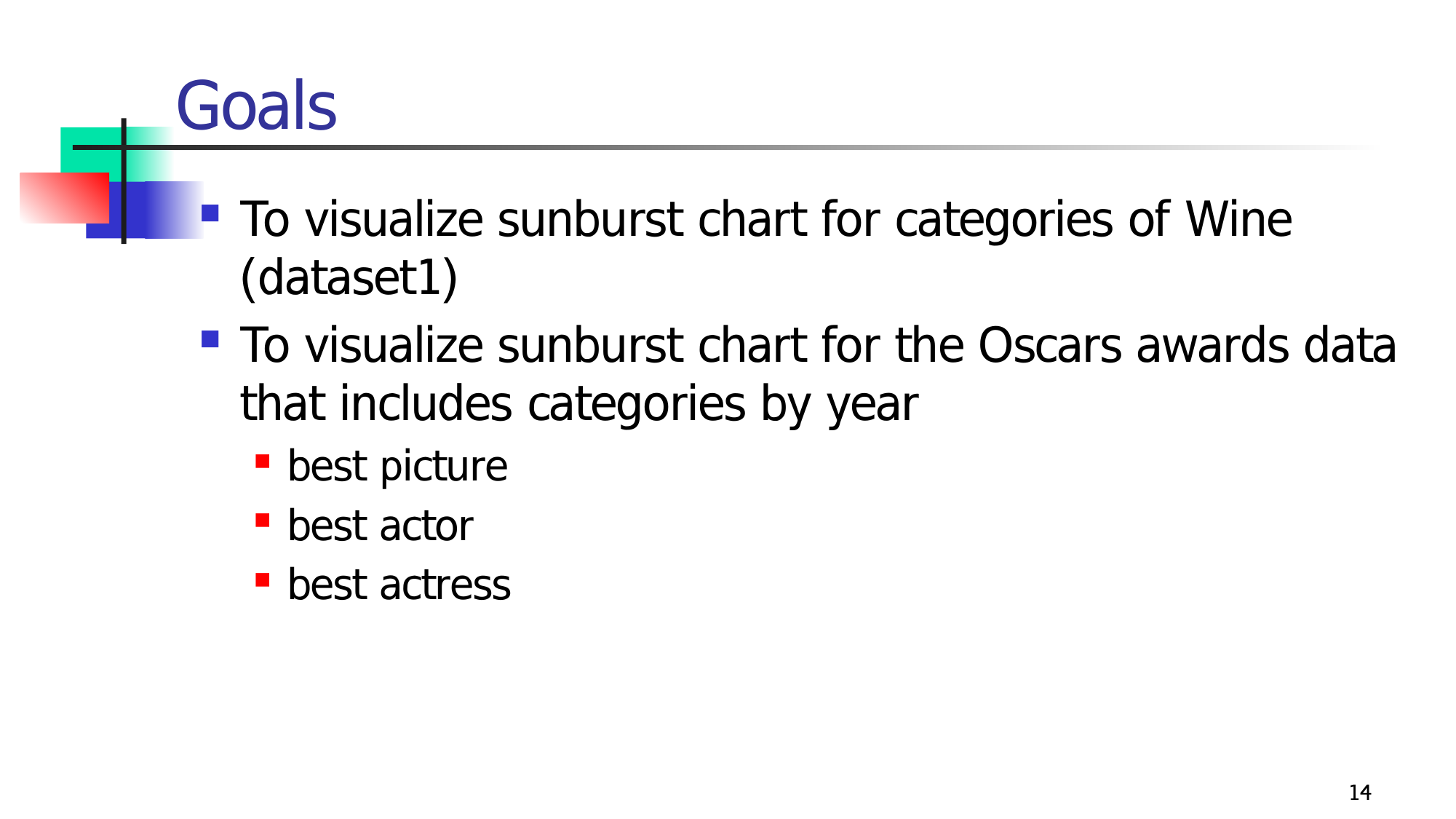

Goals
To visualize sunburst chart for categories of Wine (dataset1)
To visualize sunburst chart for the Oscars awards data that includes categories by year
best picture
best actor
best actress
Data Processing
Statistical Research
Data
Science
Machine
Learning
14